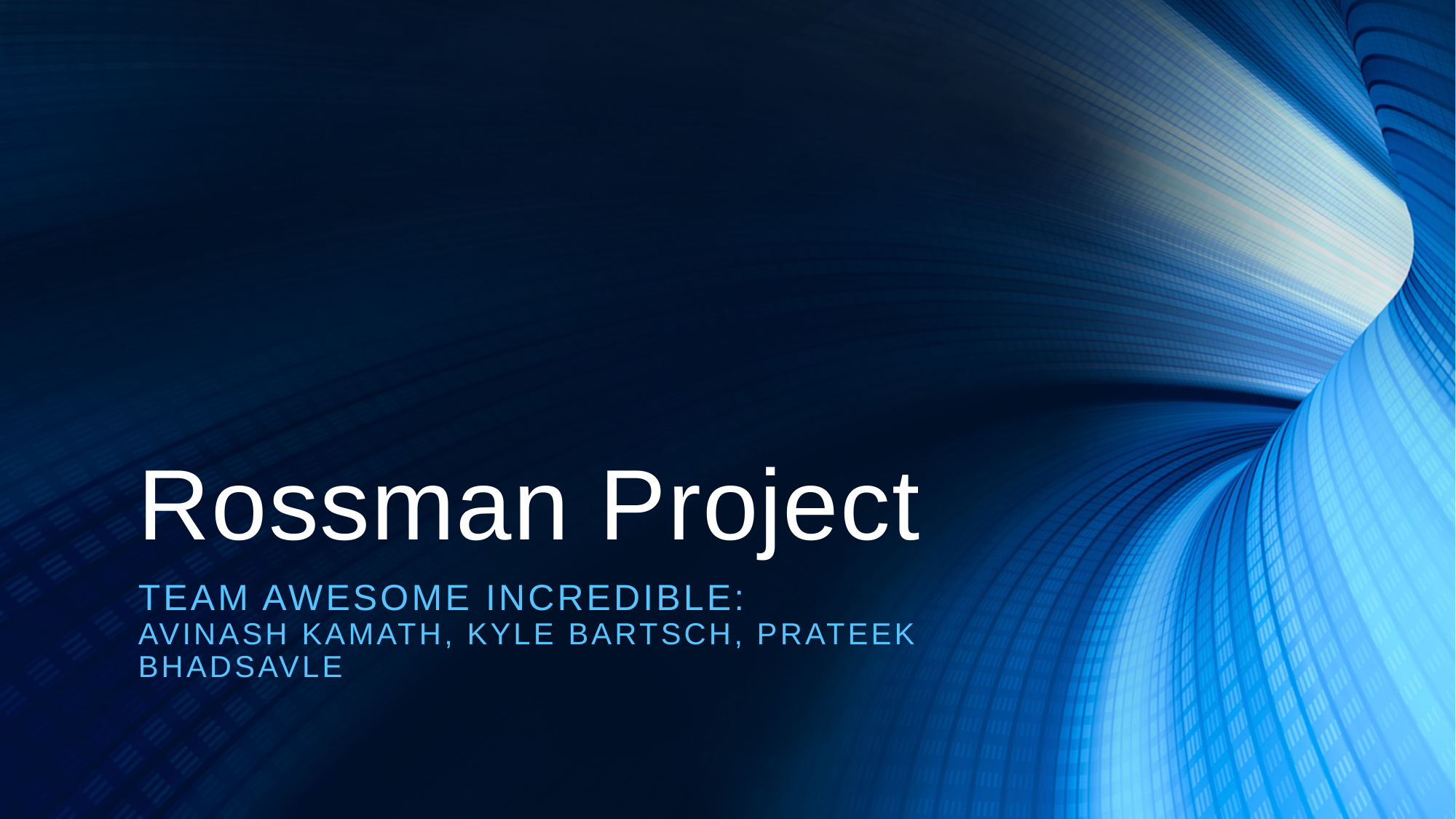

# Rossman Project
Team Awesome Incredible:
Avinash Kamath, Kyle bartsch, prateek bhadsavle